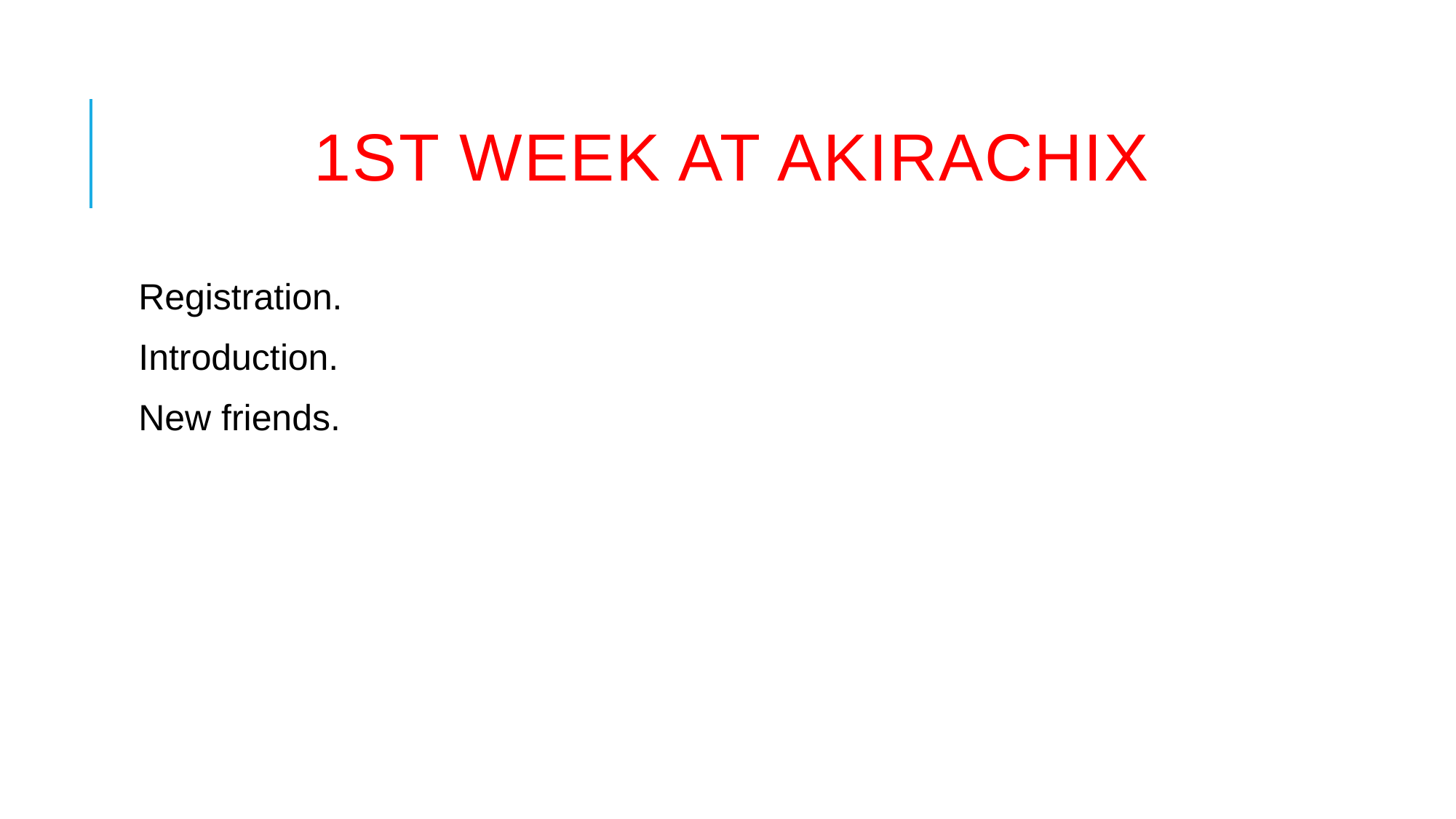

# 1ST WEEK AT AKIRACHIX
Registration.
Introduction.
New friends.